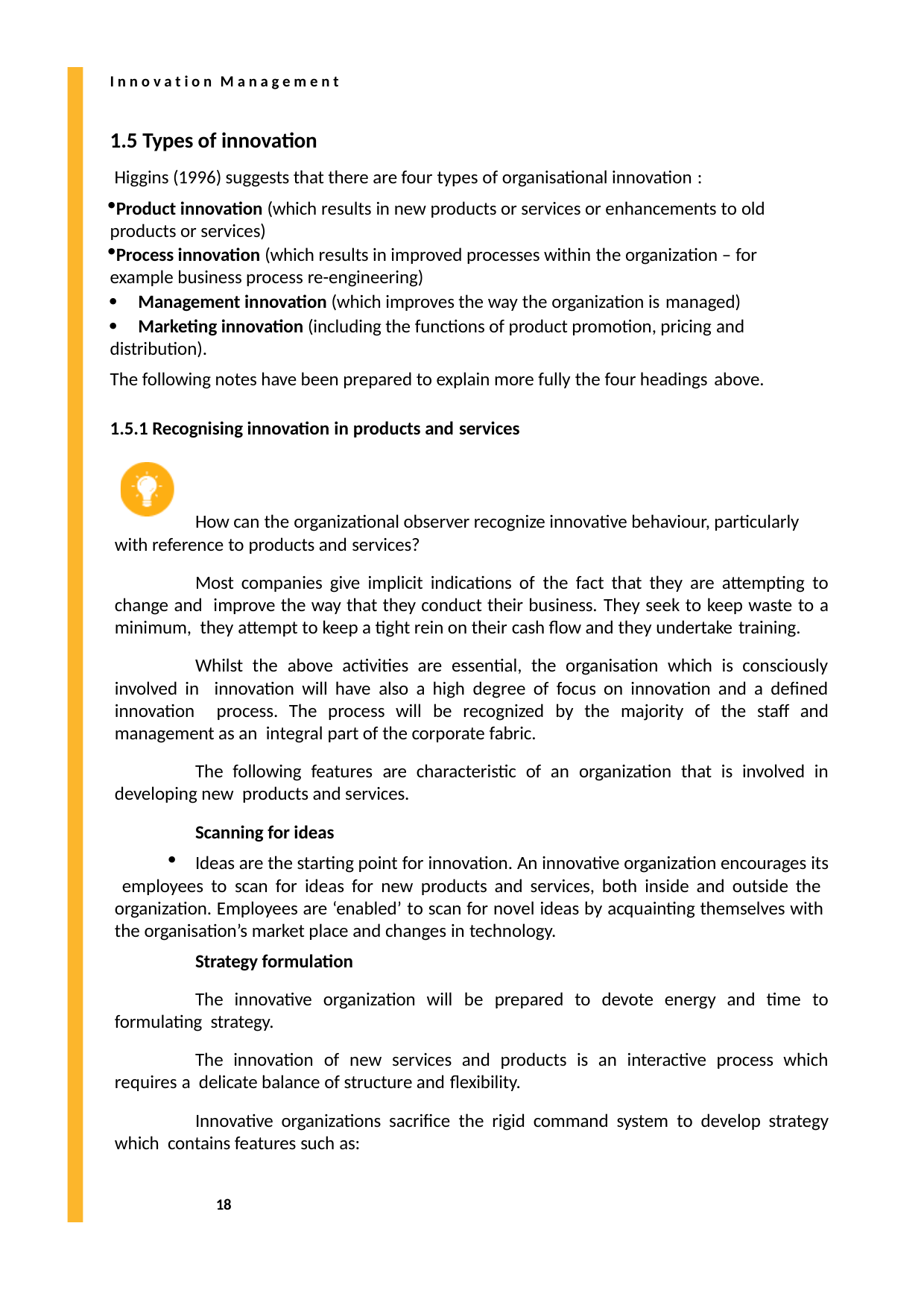

I n n o v a t i o n  M a n a g e m e n t

1.5 Types of innovation
Higgins (1996) suggests that there are four types of organisational innovation :
Product innovation (which results in new products or services or enhancements to old  products or services)
Process innovation (which results in improved processes within the organization – for  example business process re-engineering)
•
•
Management innovation (which improves the way the organization is managed)
Marketing innovation (including the functions of product promotion, pricing and
distribution).
The following notes have been prepared to explain more fully the four headings above.
1.5.1 Recognising innovation in products and services

How can the organizational observer recognize innovative behaviour, particularly  with reference to products and services?
Most companies give implicit indications of the fact that they are attempting to change and  improve the way that they conduct their business. They seek to keep waste to a minimum,  they attempt to keep a tight rein on their cash flow and they undertake training.
Whilst the above activities are essential, the organisation which is consciously involved in  innovation will have also a high degree of focus on innovation and a defined innovation  process. The process will be recognized by the majority of the staff and management as an  integral part of the corporate fabric.
The following features are characteristic of an organization that is involved in developing new  products and services.
Scanning for ideas
Ideas are the starting point for innovation. An innovative organization encourages its  employees to scan for ideas for new products and services, both inside and outside the  organization. Employees are ‘enabled’ to scan for novel ideas by acquainting themselves with  the organisation’s market place and changes in technology.
Strategy formulation
The innovative organization will be prepared to devote energy and time to formulating  strategy.
The innovation of new services and products is an interactive process which requires a  delicate balance of structure and flexibility.
Innovative organizations sacrifice the rigid command system to develop strategy which  contains features such as:

18